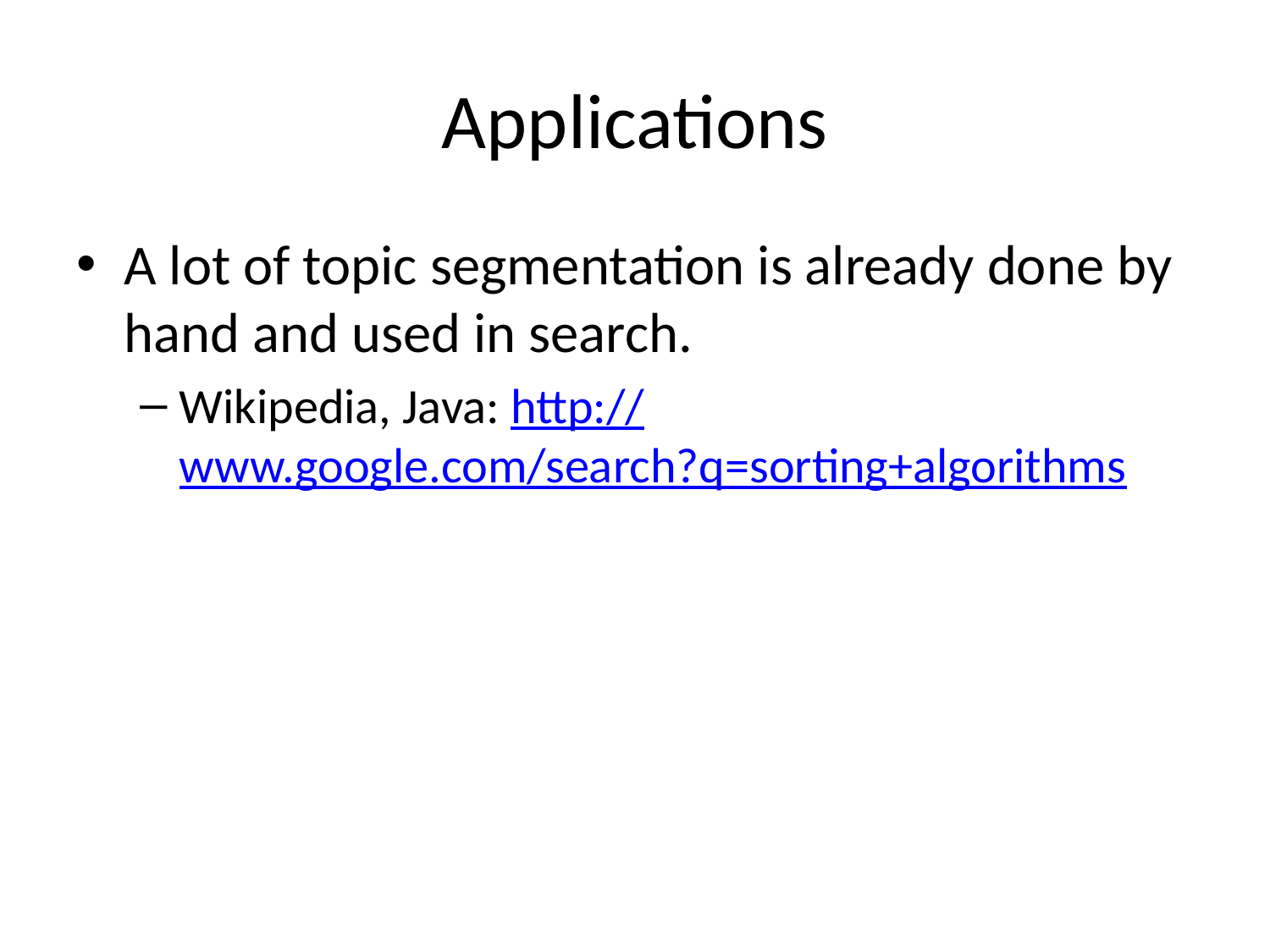

# Applications
A lot of topic segmentation is already done by hand and used in search.
Wikipedia, Java: http://www.google.com/search?q=sorting+algorithms